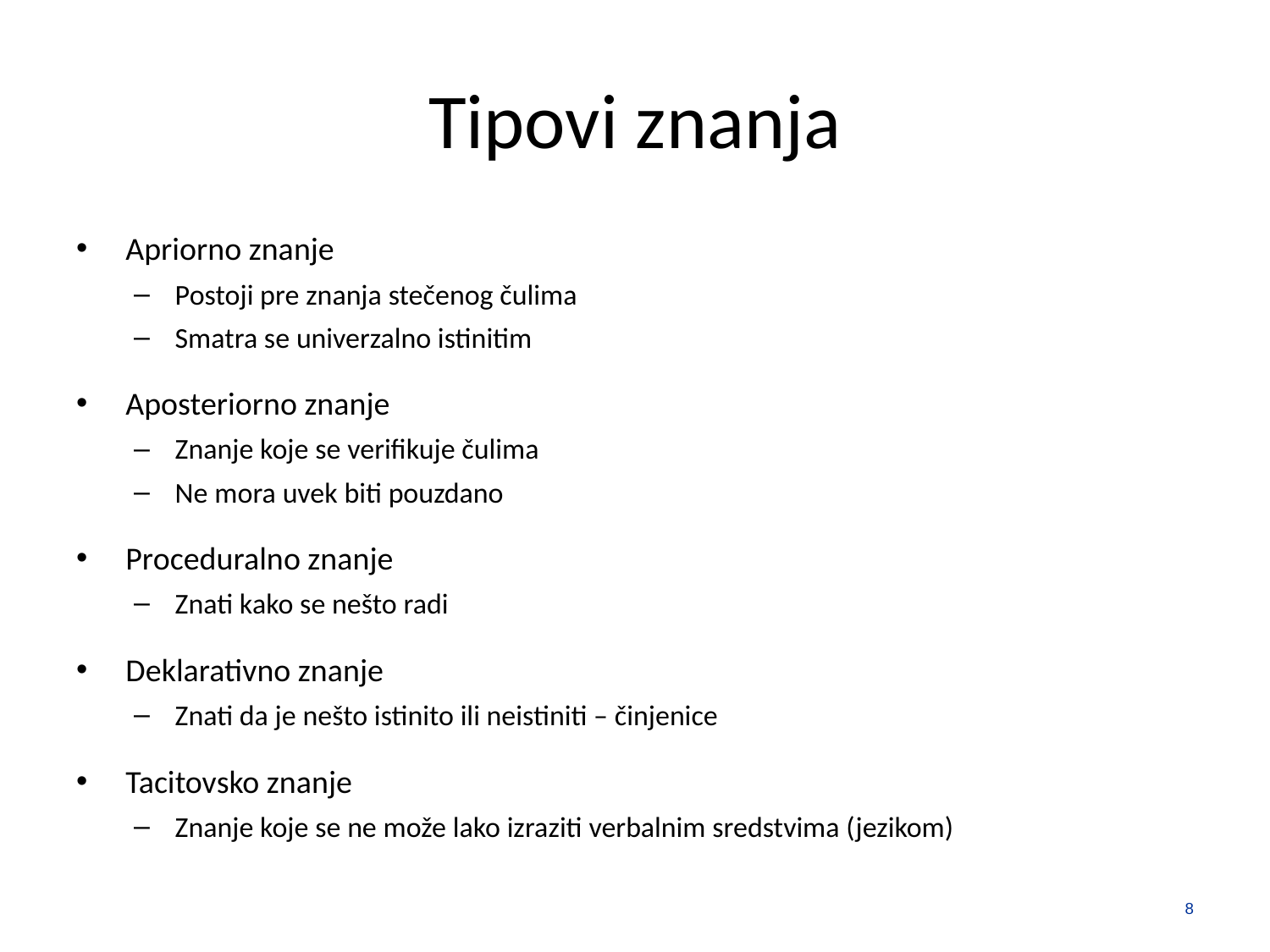

# Tipovi znanja
Apriorno znanje
Postoji pre znanja stečenog čulima
Smatra se univerzalno istinitim
Aposteriorno znanje
Znanje koje se verifikuje čulima
Ne mora uvek biti pouzdano
Proceduralno znanje
Znati kako se nešto radi
Deklarativno znanje
Znati da je nešto istinito ili neistiniti – činjenice
Tacitovsko znanje
Znanje koje se ne može lako izraziti verbalnim sredstvima (jezikom)
8